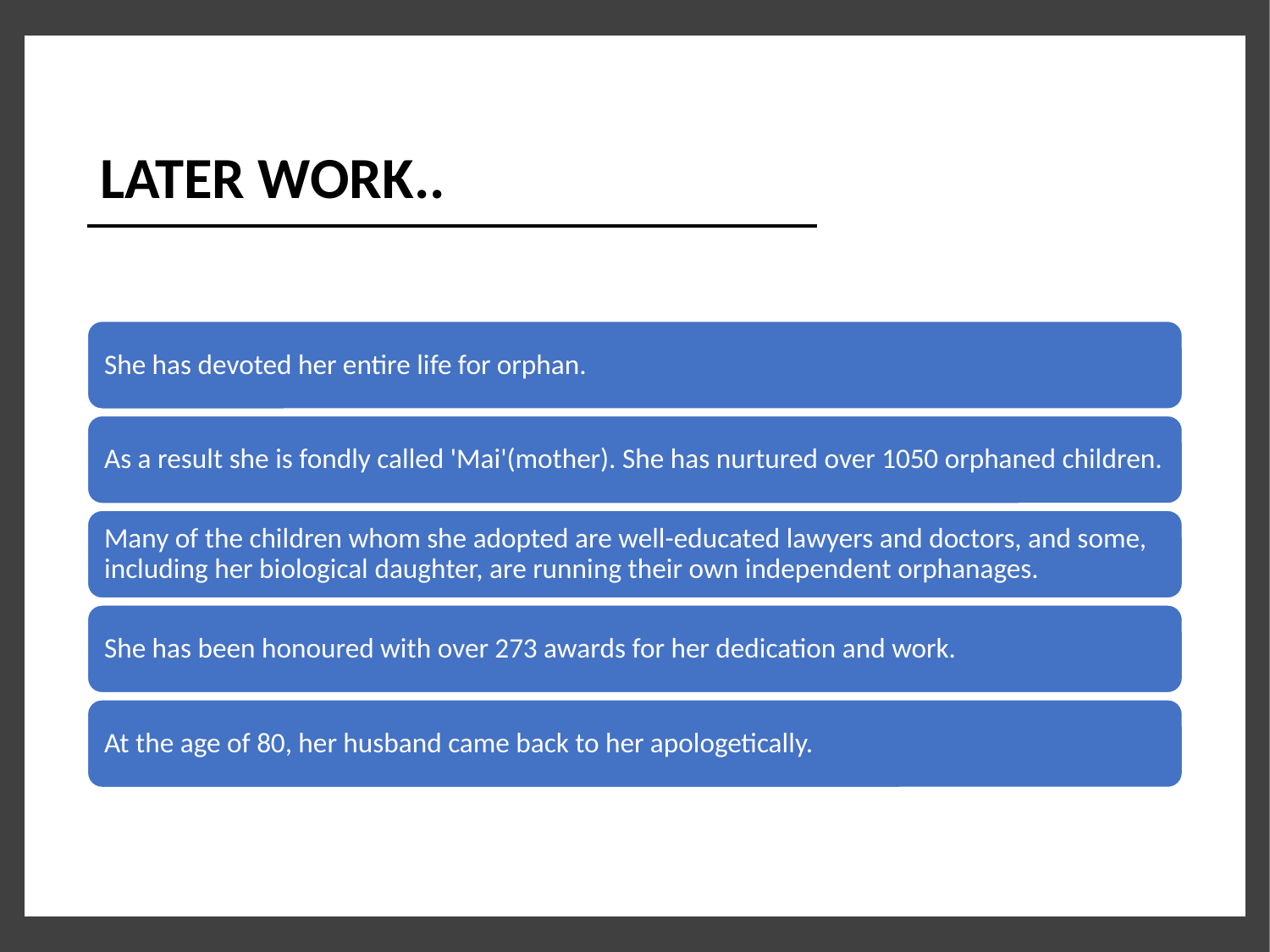

# LATER WORK..
She has devoted her entire life for orphan.
As a result she is fondly called 'Mai'(mother). She has nurtured over 1050 orphaned children.
Many of the children whom she adopted are well-educated lawyers and doctors, and some, including her biological daughter, are running their own independent orphanages.
She has been honoured with over 273 awards for her dedication and work.
At the age of 80, her husband came back to her apologetically.